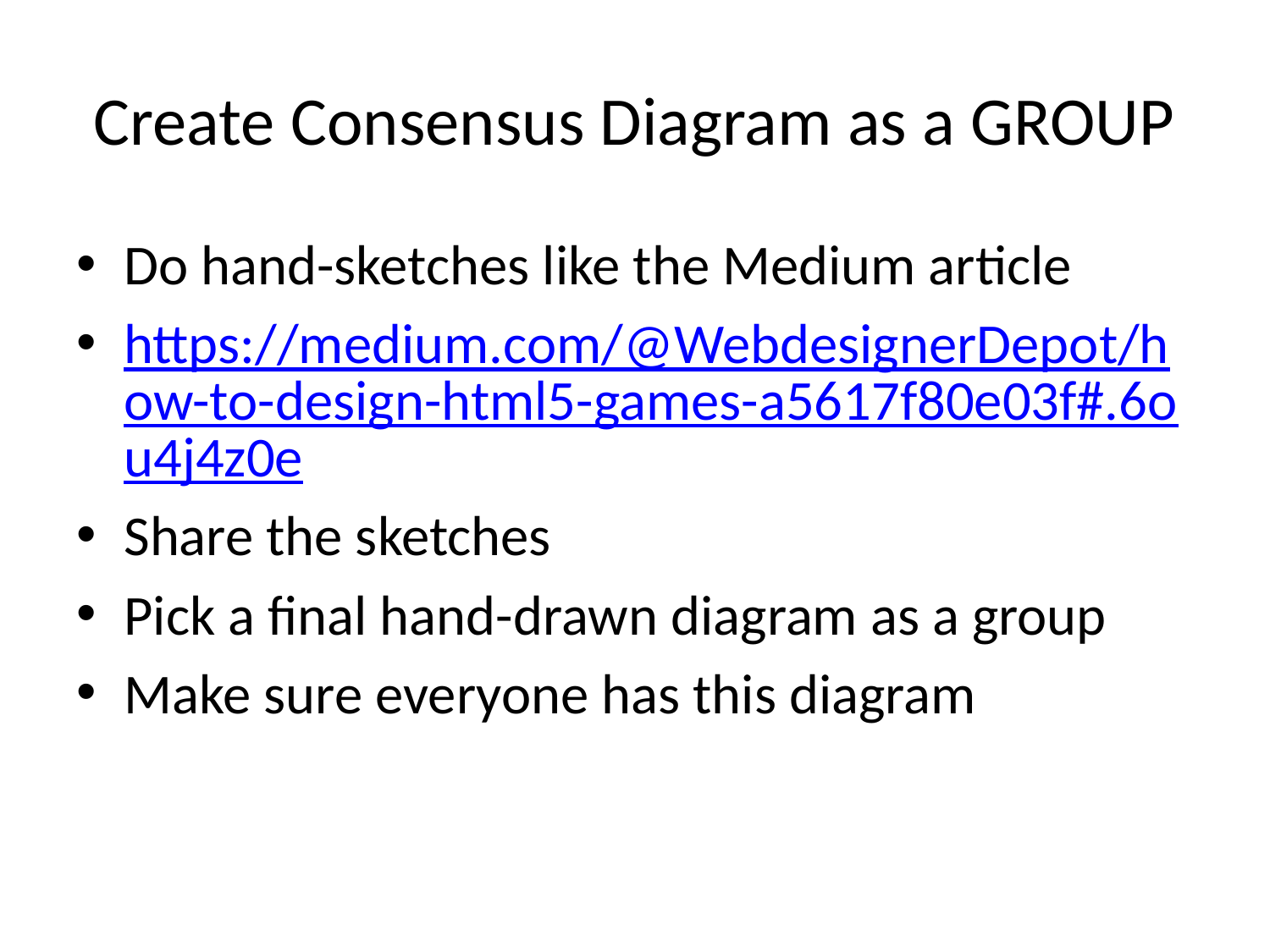

# Create Consensus Diagram as a GROUP
Do hand-sketches like the Medium article
https://medium.com/@WebdesignerDepot/how-to-design-html5-games-a5617f80e03f#.6ou4j4z0e
Share the sketches
Pick a final hand-drawn diagram as a group
Make sure everyone has this diagram